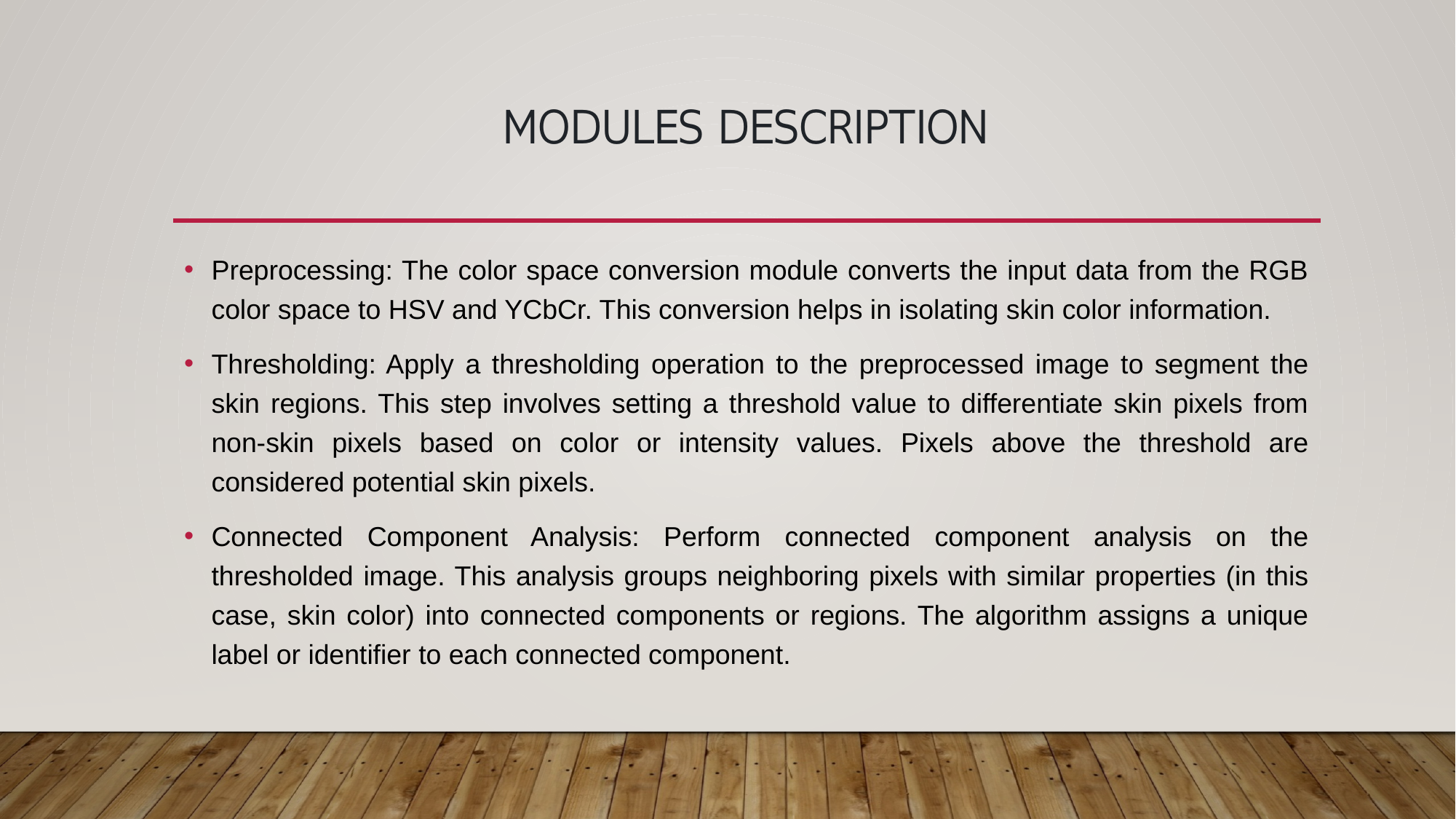

# Modules description
Preprocessing: The color space conversion module converts the input data from the RGB color space to HSV and YCbCr. This conversion helps in isolating skin color information.
Thresholding: Apply a thresholding operation to the preprocessed image to segment the skin regions. This step involves setting a threshold value to differentiate skin pixels from non-skin pixels based on color or intensity values. Pixels above the threshold are considered potential skin pixels.
Connected Component Analysis: Perform connected component analysis on the thresholded image. This analysis groups neighboring pixels with similar properties (in this case, skin color) into connected components or regions. The algorithm assigns a unique label or identifier to each connected component.